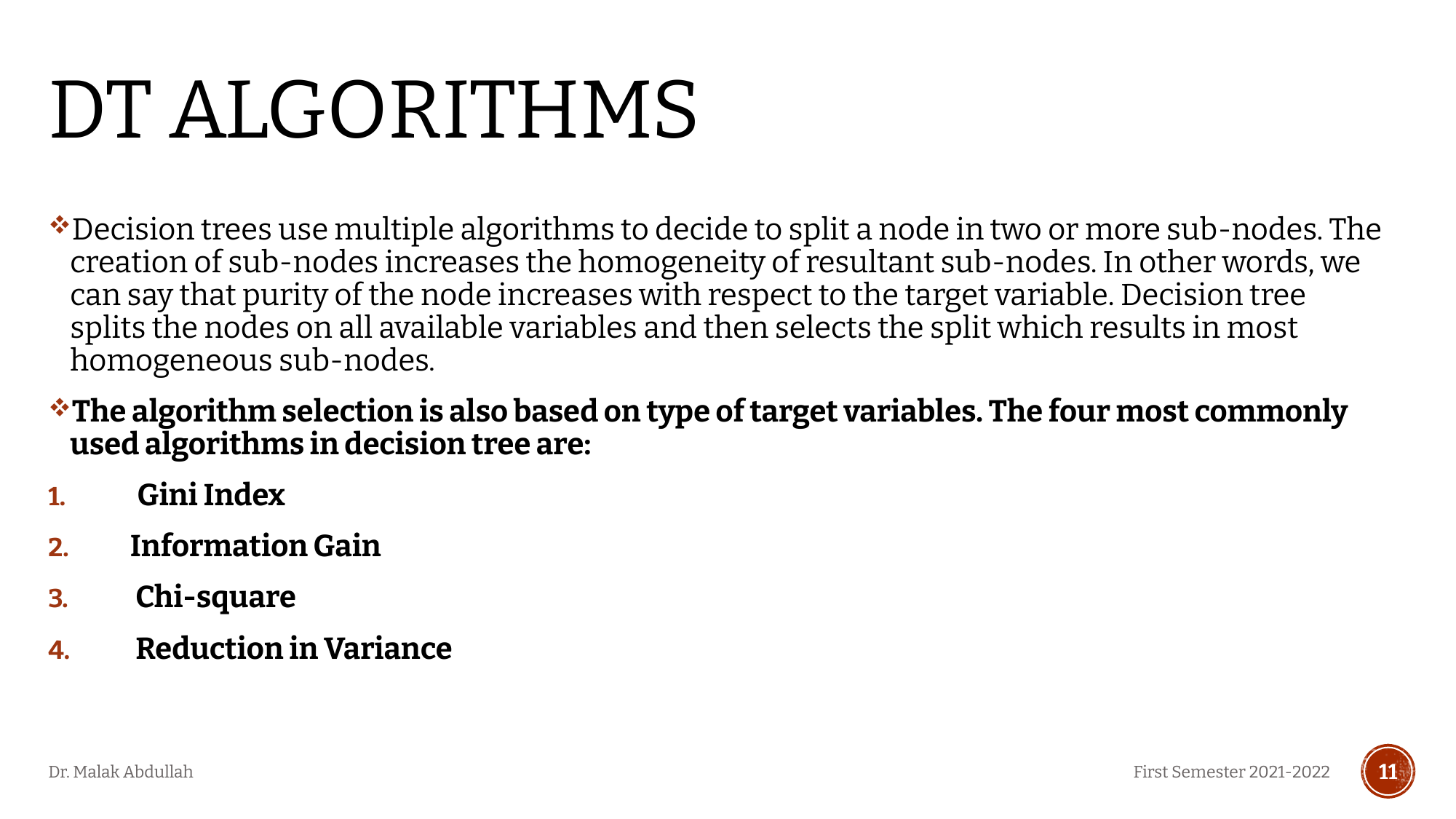

# DT algorithms
Decision trees use multiple algorithms to decide to split a node in two or more sub-nodes. The creation of sub-nodes increases the homogeneity of resultant sub-nodes. In other words, we can say that purity of the node increases with respect to the target variable. Decision tree splits the nodes on all available variables and then selects the split which results in most homogeneous sub-nodes.
The algorithm selection is also based on type of target variables. The four most commonly used algorithms in decision tree are:
Gini Index
     Information Gain
      Chi-square
      Reduction in Variance
Dr. Malak Abdullah
First Semester 2021-2022
11